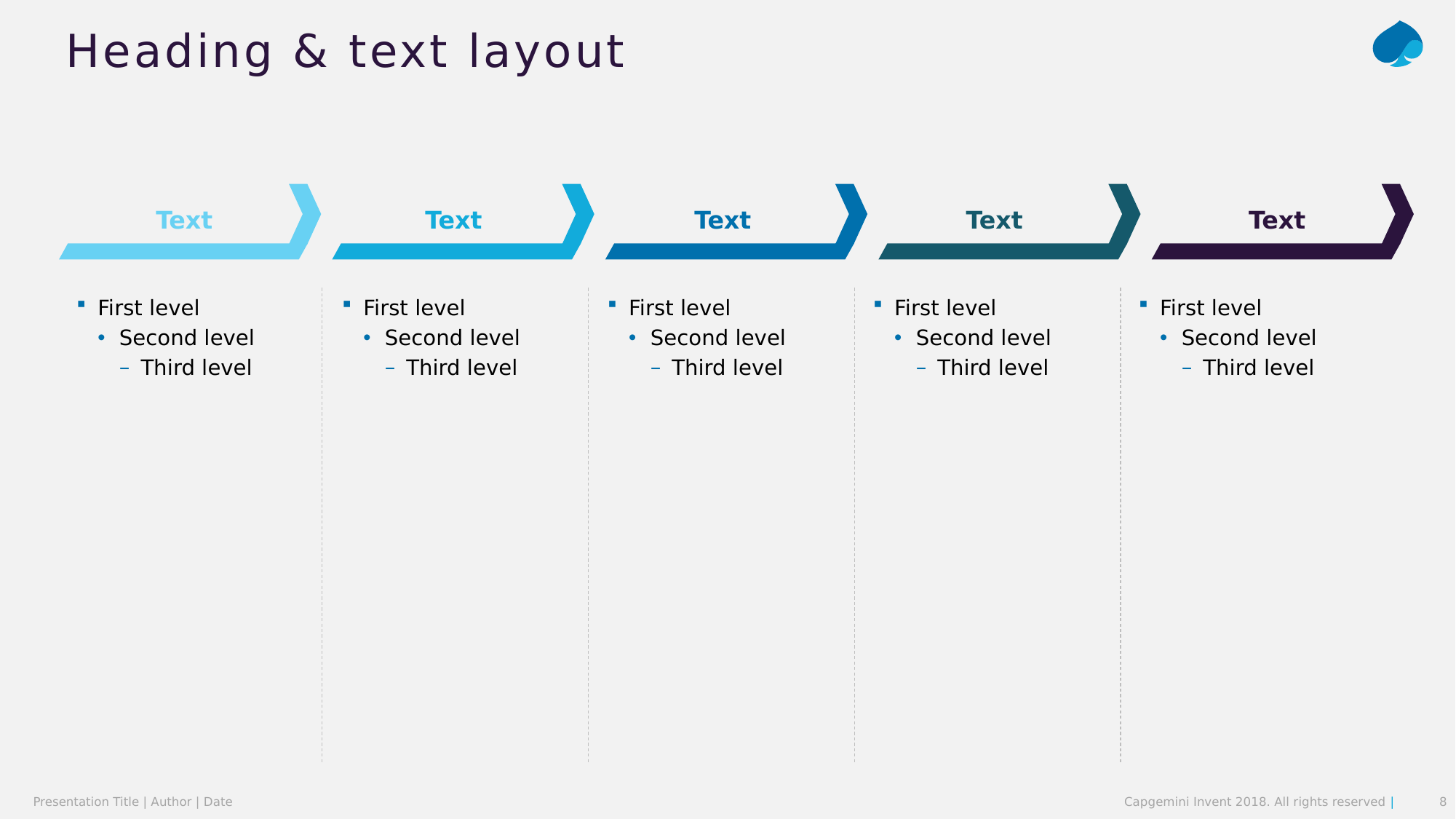

# Heading & text layout

Text
Text
Text
Text
Text
First level
Second level
Third level
First level
Second level
Third level
First level
Second level
Third level
First level
Second level
Third level
First level
Second level
Third level